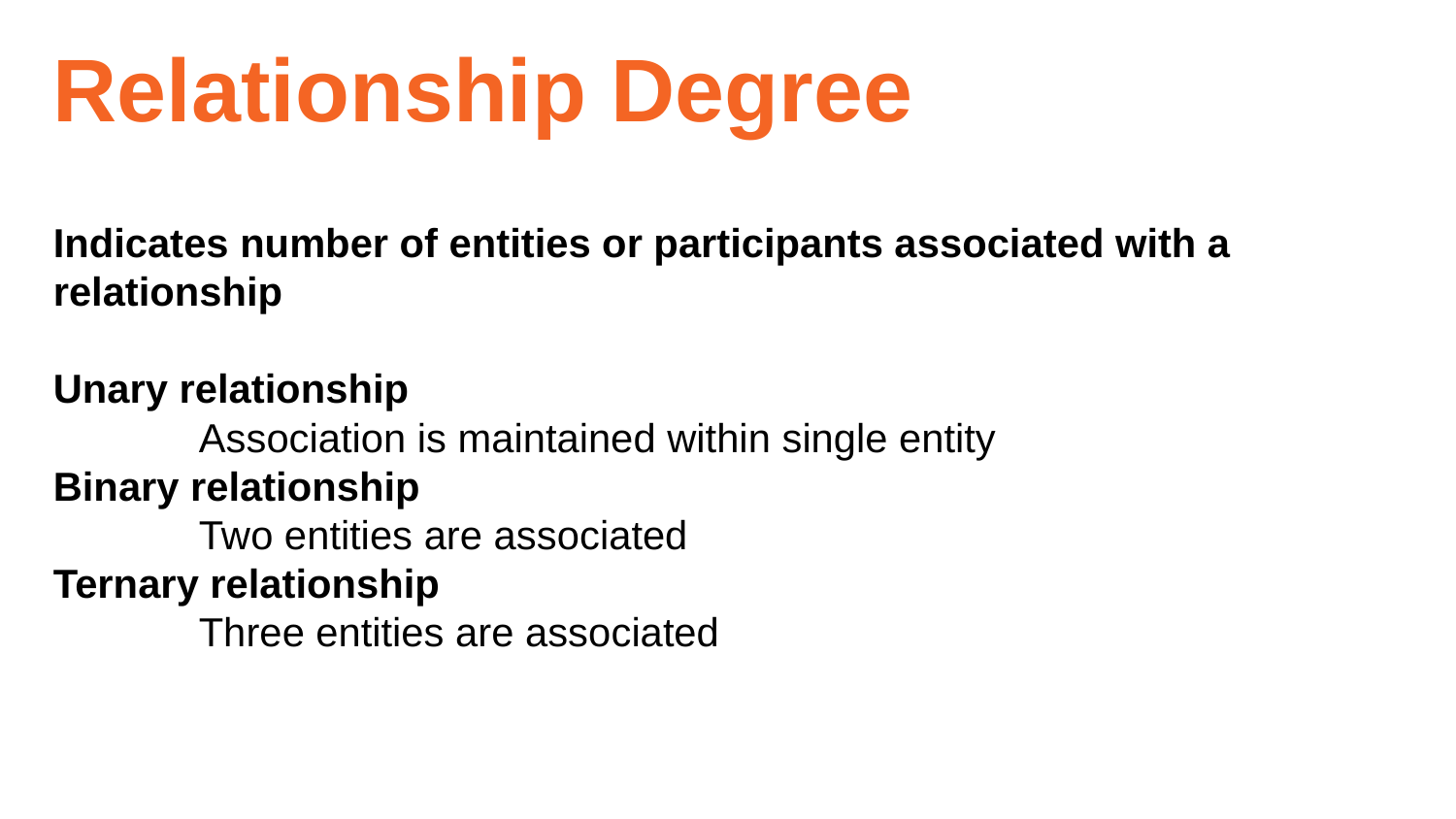

Relationship Degree
Indicates number of entities or participants associated with a relationship
Unary relationship
	Association is maintained within single entity
Binary relationship
	Two entities are associated
Ternary relationship
	Three entities are associated